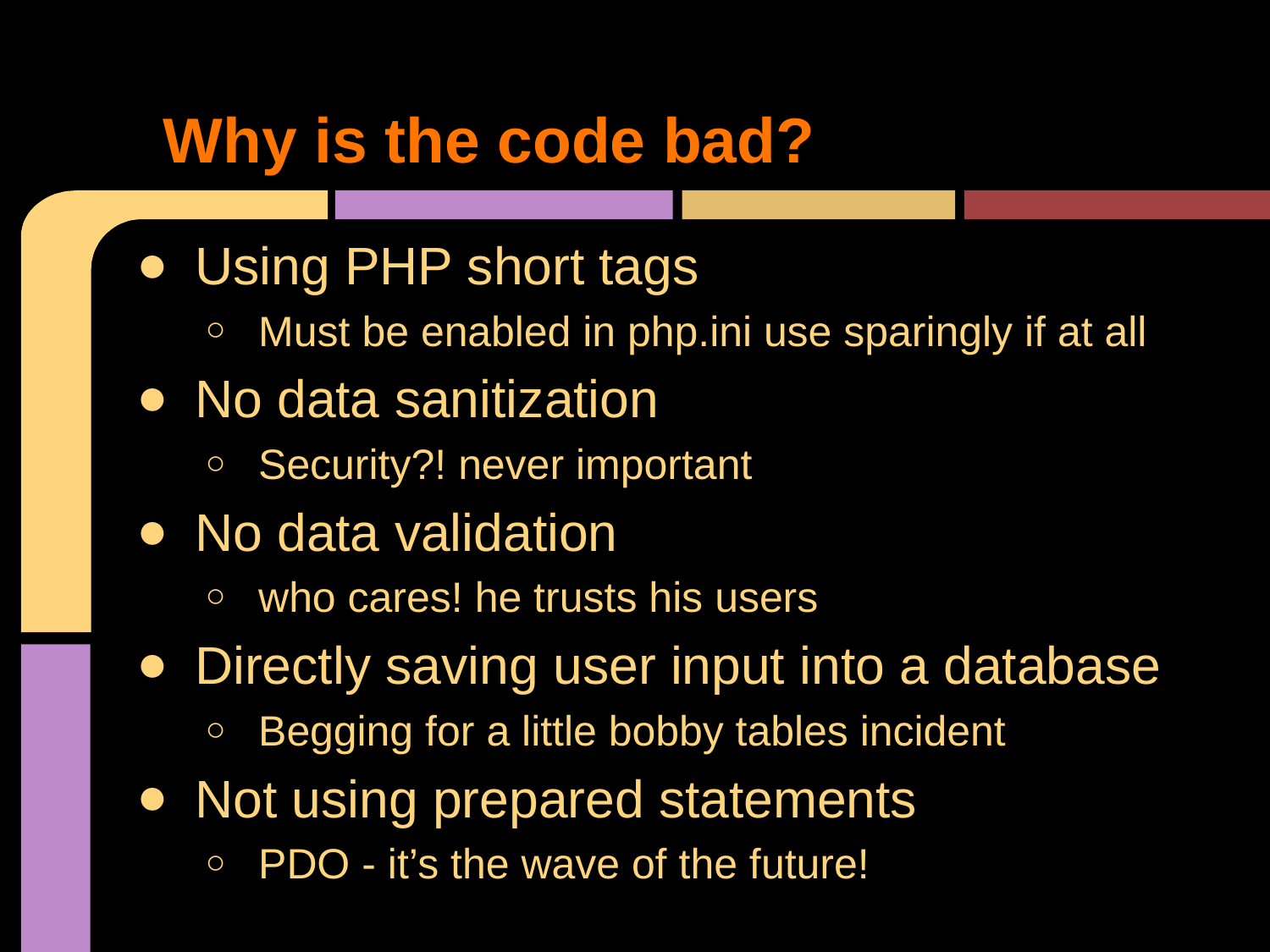

# Why is the code bad?
Using PHP short tags
Must be enabled in php.ini use sparingly if at all
No data sanitization
Security?! never important
No data validation
who cares! he trusts his users
Directly saving user input into a database
Begging for a little bobby tables incident
Not using prepared statements
PDO - it’s the wave of the future!